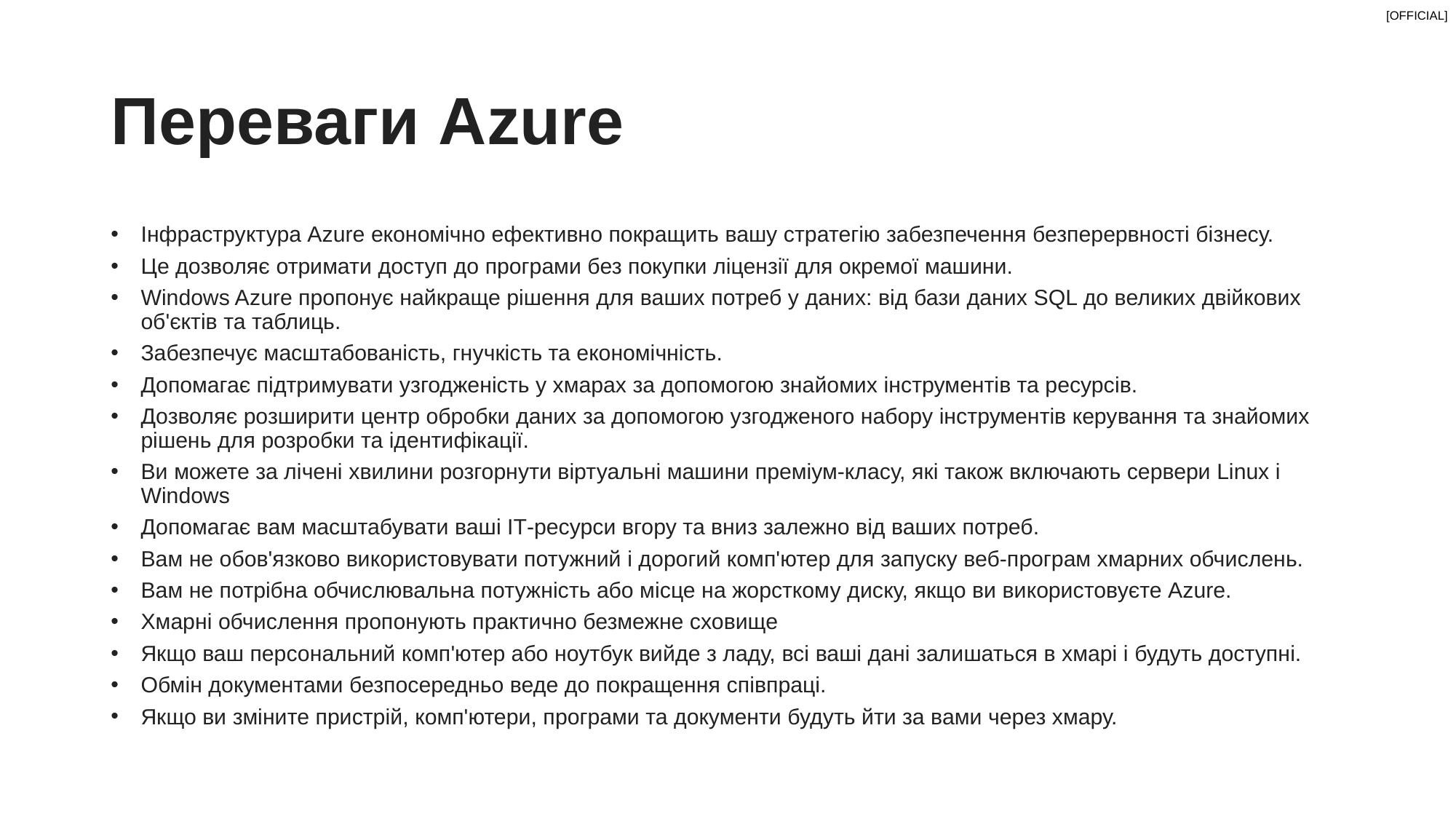

# Переваги Azure
Інфраструктура Azure економічно ефективно покращить вашу стратегію забезпечення безперервності бізнесу.
Це дозволяє отримати доступ до програми без покупки ліцензії для окремої машини.
Windows Azure пропонує найкраще рішення для ваших потреб у даних: від бази даних SQL до великих двійкових об'єктів та таблиць.
Забезпечує масштабованість, гнучкість та економічність.
Допомагає підтримувати узгодженість у хмарах за допомогою знайомих інструментів та ресурсів.
Дозволяє розширити центр обробки даних за допомогою узгодженого набору інструментів керування та знайомих рішень для розробки та ідентифікації.
Ви можете за лічені хвилини розгорнути віртуальні машини преміум-класу, які також включають сервери Linux і Windows
Допомагає вам масштабувати ваші ІТ-ресурси вгору та вниз залежно від ваших потреб.
Вам не обов'язково використовувати потужний і дорогий комп'ютер для запуску веб-програм хмарних обчислень.
Вам не потрібна обчислювальна потужність або місце на жорсткому диску, якщо ви використовуєте Azure.
Хмарні обчислення пропонують практично безмежне сховище
Якщо ваш персональний комп'ютер або ноутбук вийде з ладу, всі ваші дані залишаться в хмарі і будуть доступні.
Обмін документами безпосередньо веде до покращення співпраці.
Якщо ви зміните пристрій, комп'ютери, програми та документи будуть йти за вами через хмару.